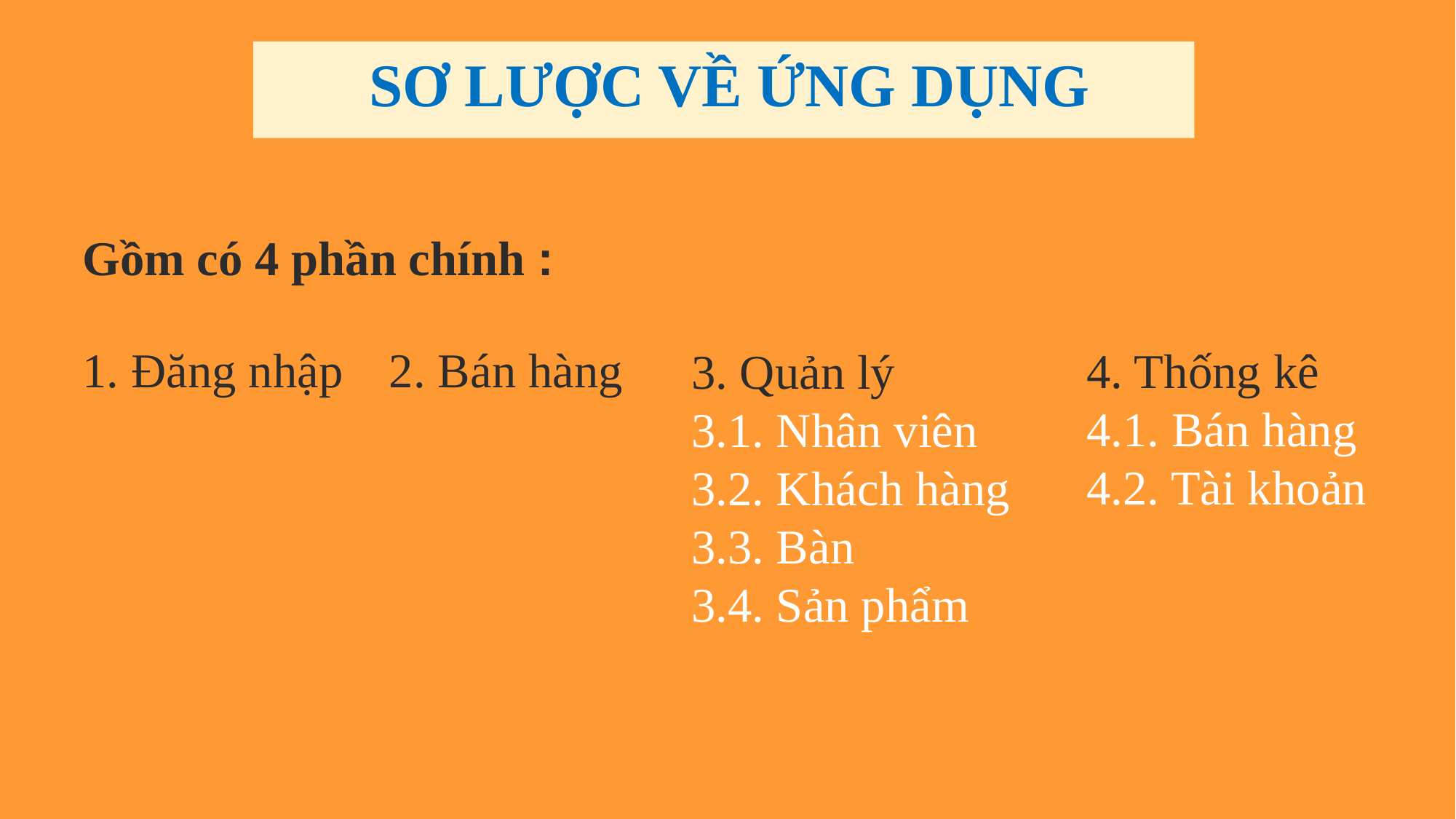

SƠ LƯỢC VỀ ỨNG DỤNG
Gồm có 4 phần chính :

1. Đăng nhập
2. Bán hàng
3. Quản lý
3.1. Nhân viên
3.2. Khách hàng
3.3. Bàn
3.4. Sản phẩm
4. Thống kê
4.1. Bán hàng
4.2. Tài khoản